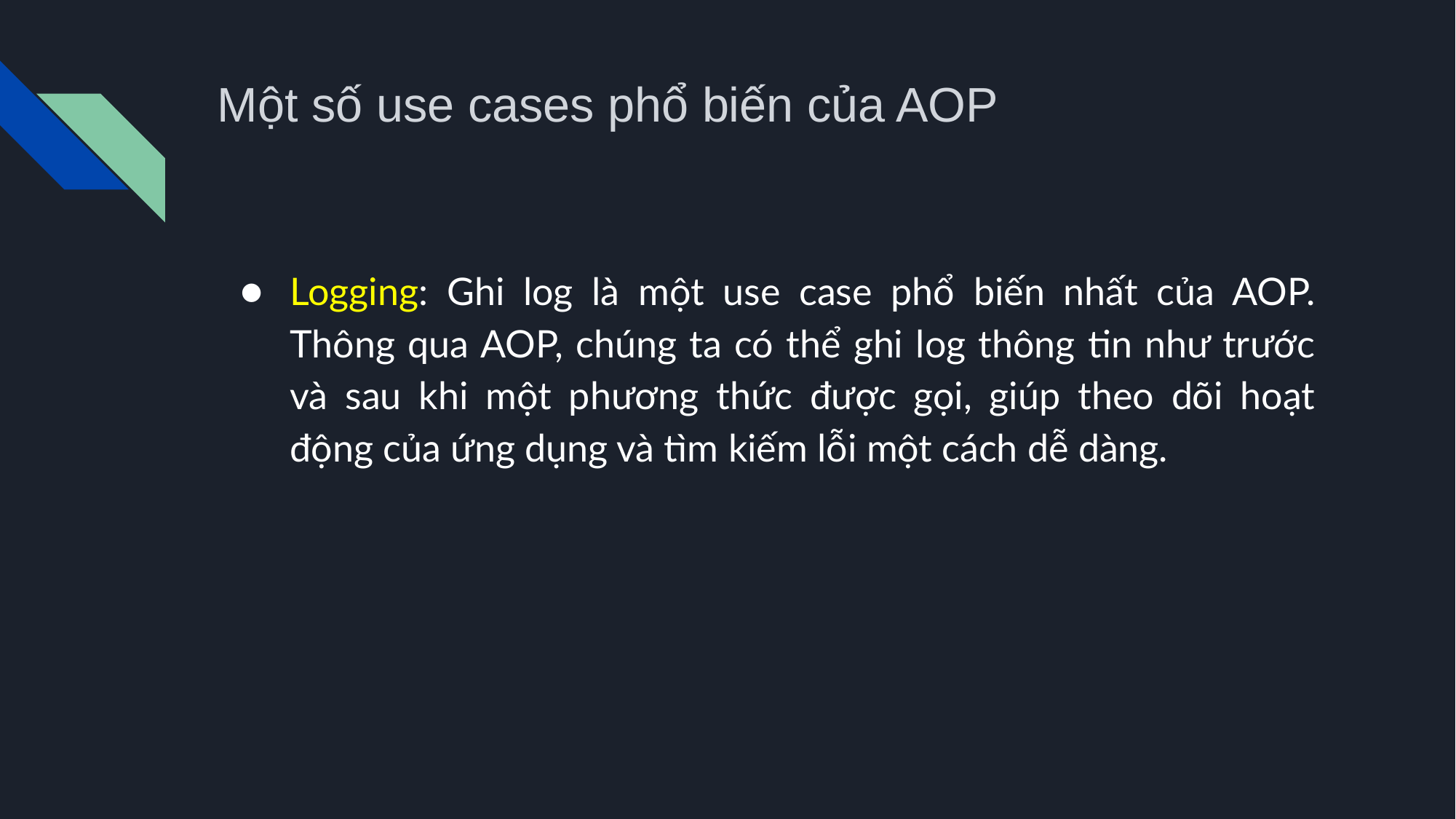

# Một số use cases phổ biến của AOP
Logging: Ghi log là một use case phổ biến nhất của AOP. Thông qua AOP, chúng ta có thể ghi log thông tin như trước và sau khi một phương thức được gọi, giúp theo dõi hoạt động của ứng dụng và tìm kiếm lỗi một cách dễ dàng.